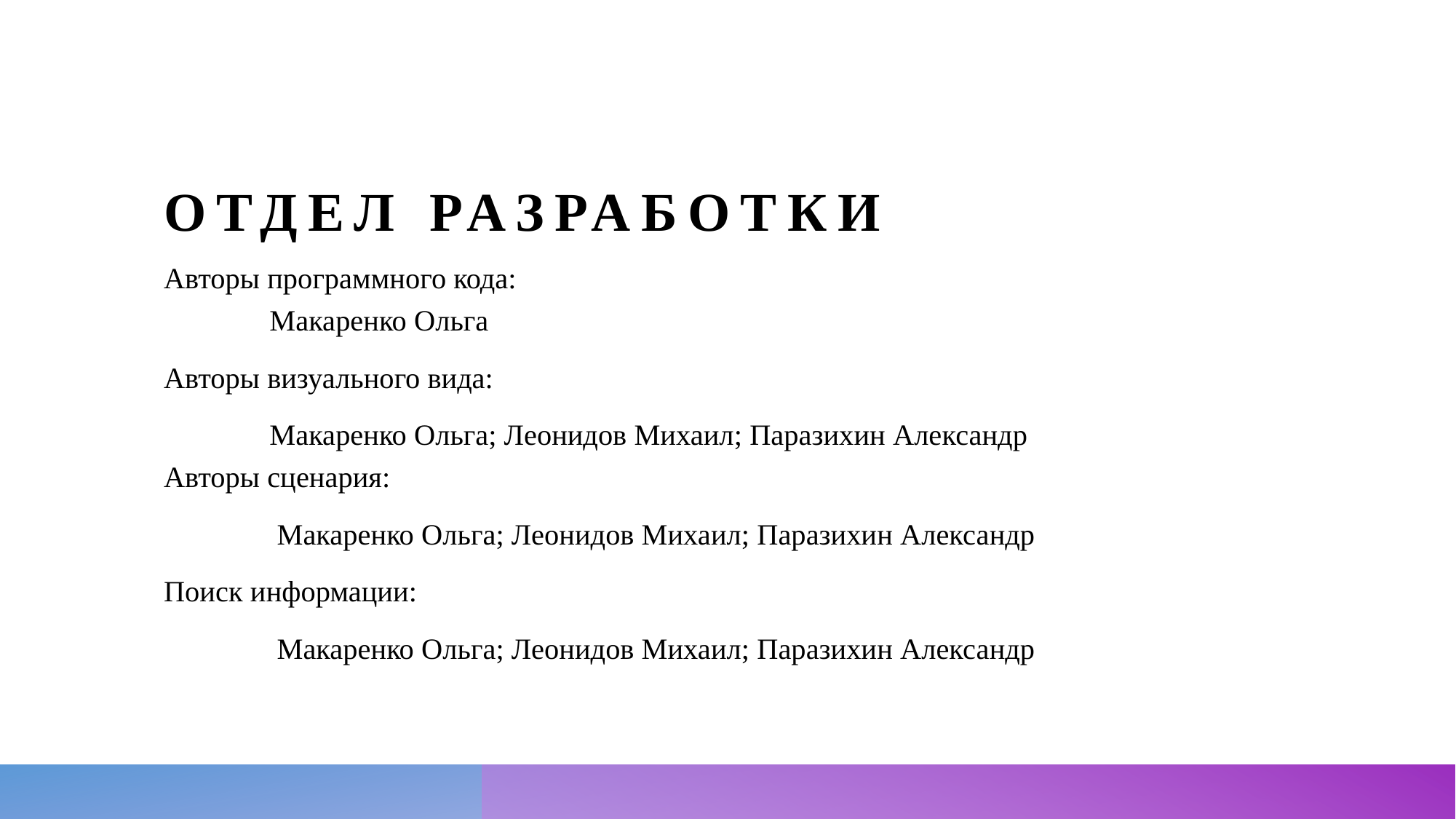

# Отдел разработки
Авторы программного кода:
	Макаренко Ольга
Авторы визуального вида:
	Макаренко Ольга; Леонидов Михаил; Паразихин Александр
Авторы сценария:
	 Макаренко Ольга; Леонидов Михаил; Паразихин Александр
Поиск информации:
	 Макаренко Ольга; Леонидов Михаил; Паразихин Александр